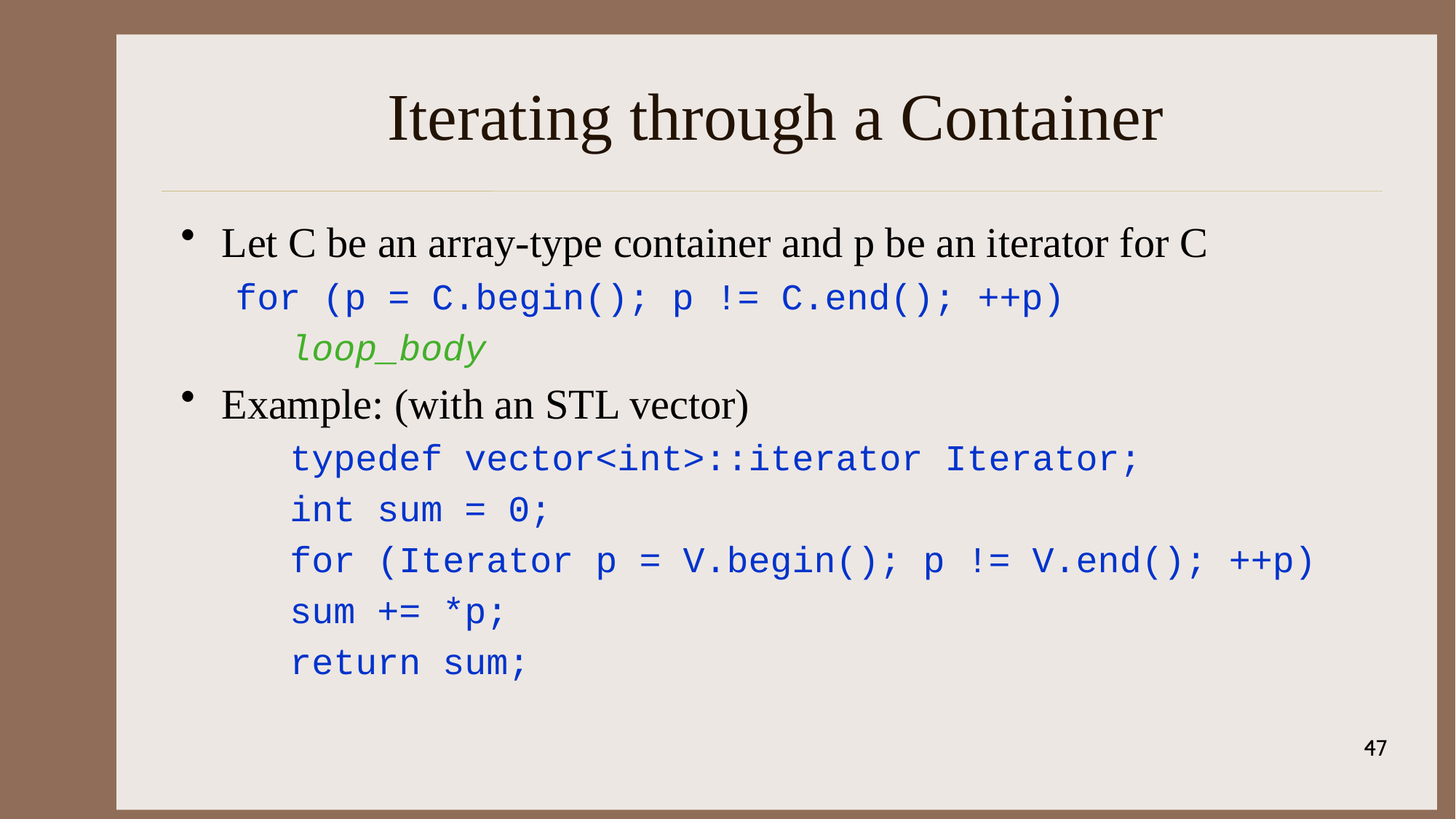

# Iterating through a Container
Let C be an array-type container and p be an iterator for C
for (p = C.begin(); p != C.end(); ++p)
loop_body
Example: (with an STL vector)
typedef vector<int>::iterator Iterator;
int sum = 0;
for (Iterator p = V.begin(); p != V.end(); ++p)
sum += *p;
return sum;
47